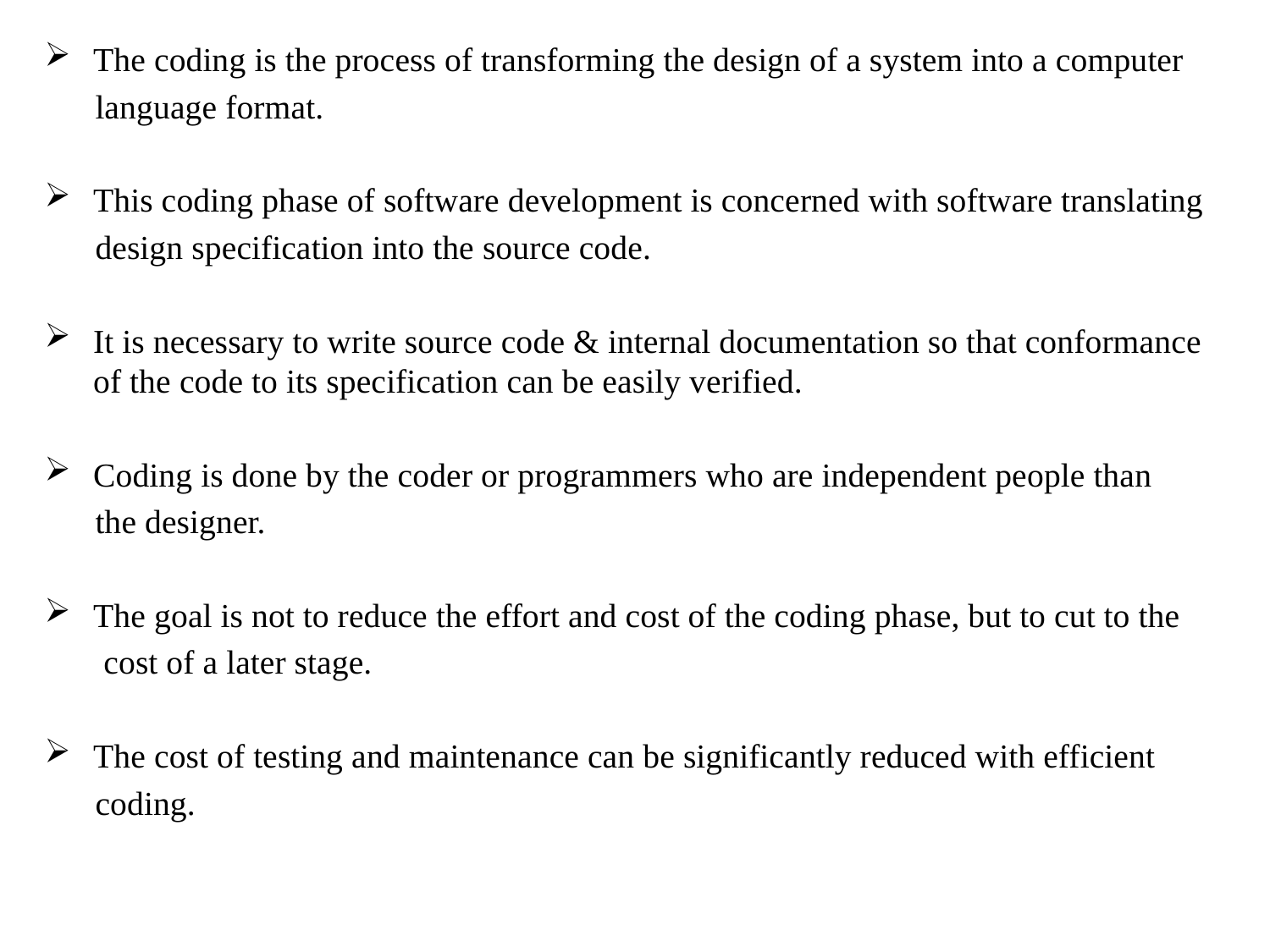

The coding is the process of transforming the design of a system into a computer
      language format.

This coding phase of software development is concerned with software translating
      design specification into the source code.

It is necessary to write source code & internal documentation so that conformance of the code to its specification can be easily verified.

Coding is done by the coder or programmers who are independent people than
      the designer.

The goal is not to reduce the effort and cost of the coding phase, but to cut to the
       cost of a later stage.

The cost of testing and maintenance can be significantly reduced with efficient
      coding.